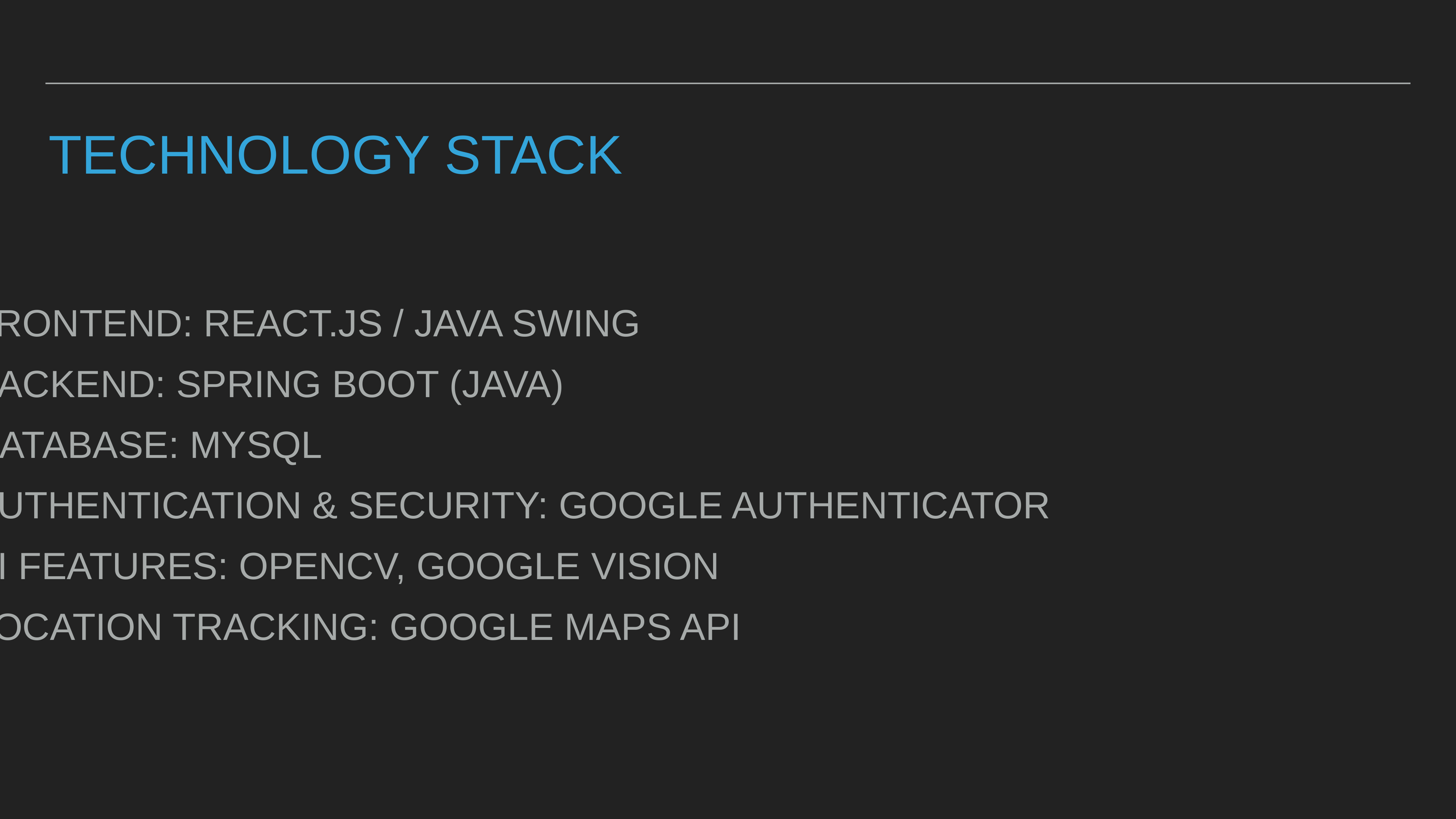

# Technology stack
Frontend: React.js / Java Swing
Backend: Spring Boot (Java)
Database: MySQL
Authentication & Security: Google Authenticator
AI Features: OpenCV, Google Vision
Location Tracking: Google Maps API